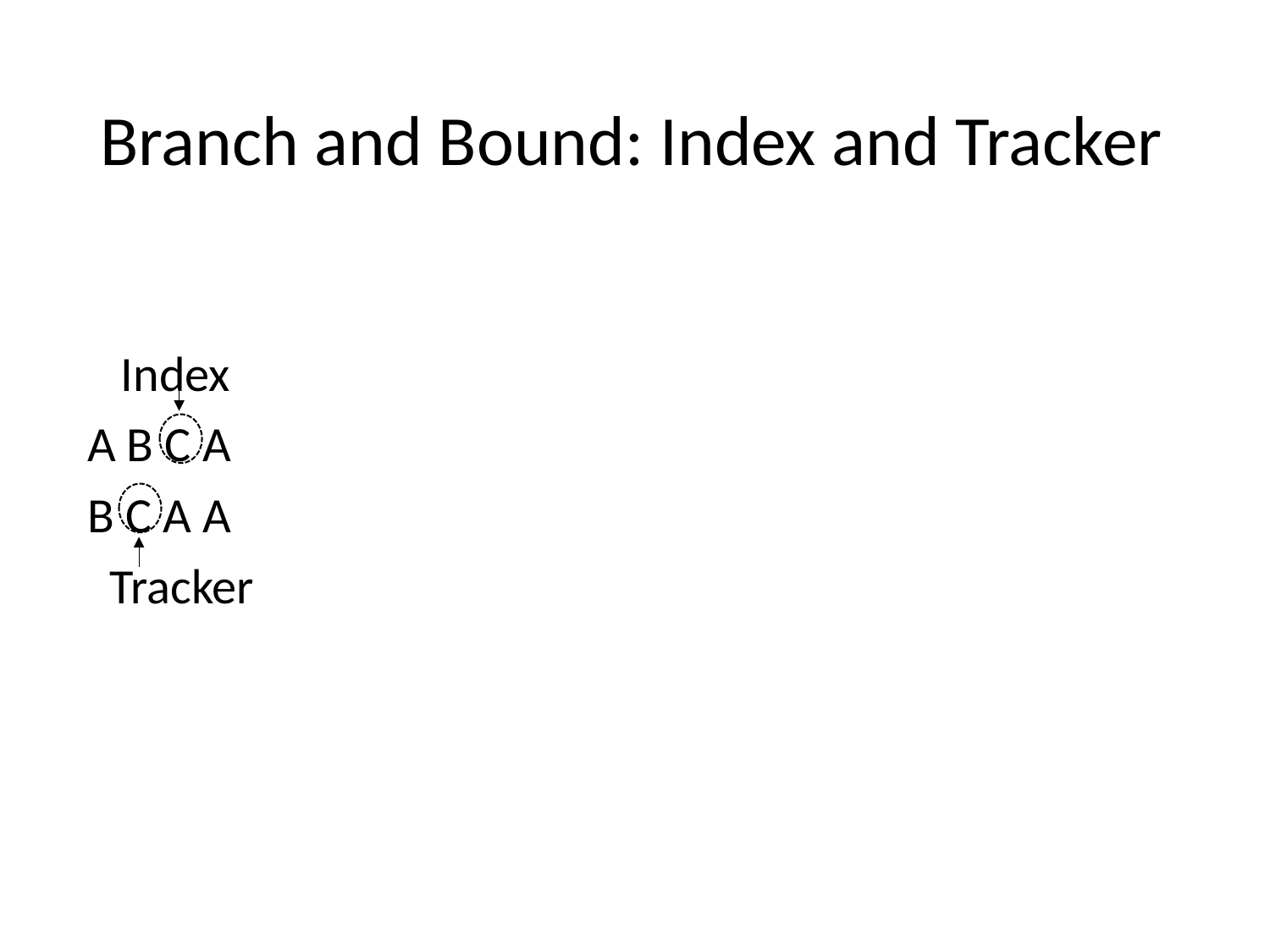

# Branch and Bound: Index and Tracker

    Index
 A B C A
 B C A A
   Tracker